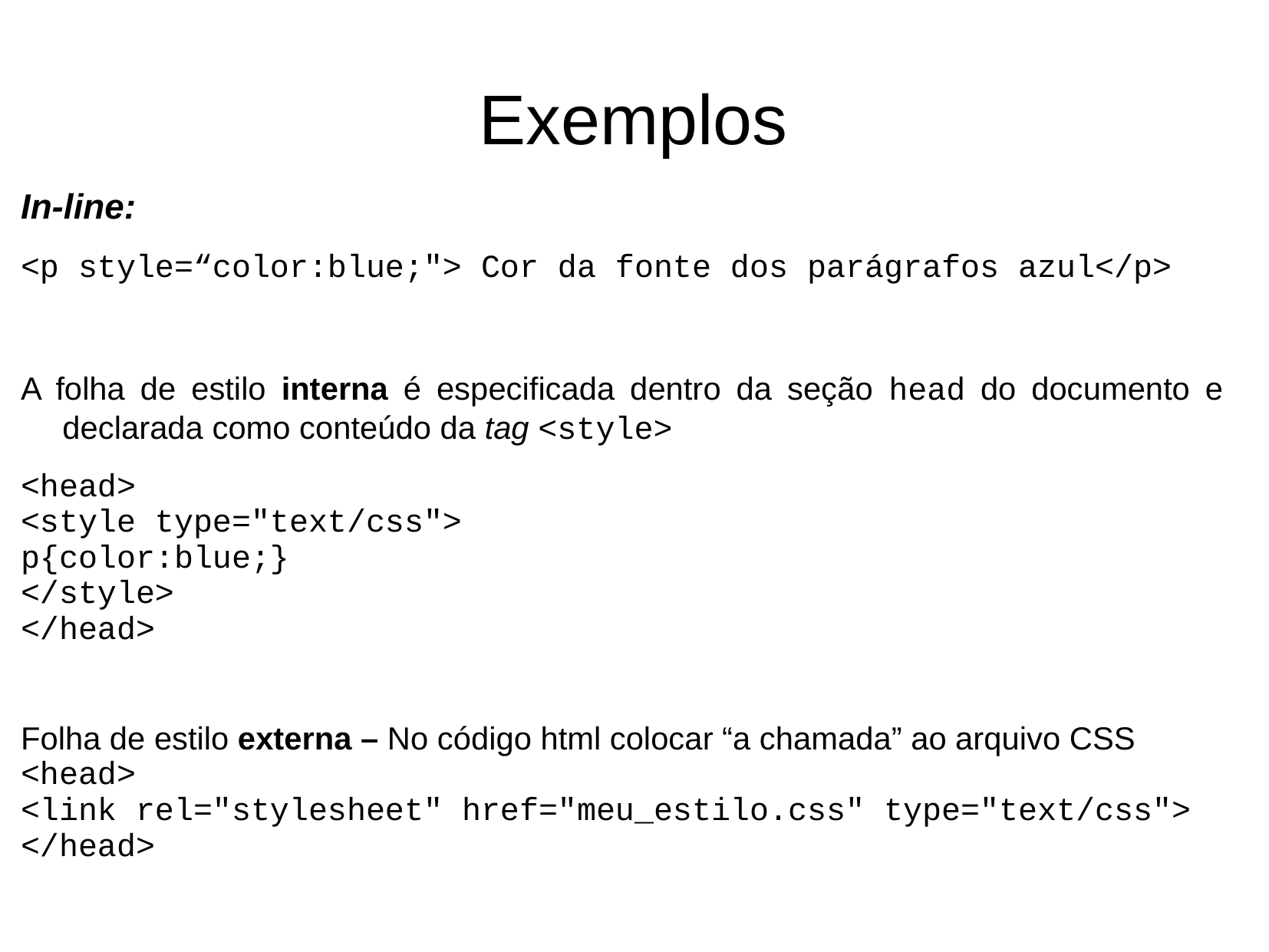

Exemplos
In-line:
<p style=“color:blue;"> Cor da fonte dos parágrafos azul</p>

A folha de estilo interna é especificada dentro da seção head do documento e declarada como conteúdo da tag <style>
<head>
<style type="text/css">
p{color:blue;}
</style>
</head>

Folha de estilo externa – No código html colocar “a chamada” ao arquivo CSS
<head>
<link rel="stylesheet" href="meu_estilo.css" type="text/css">
</head>